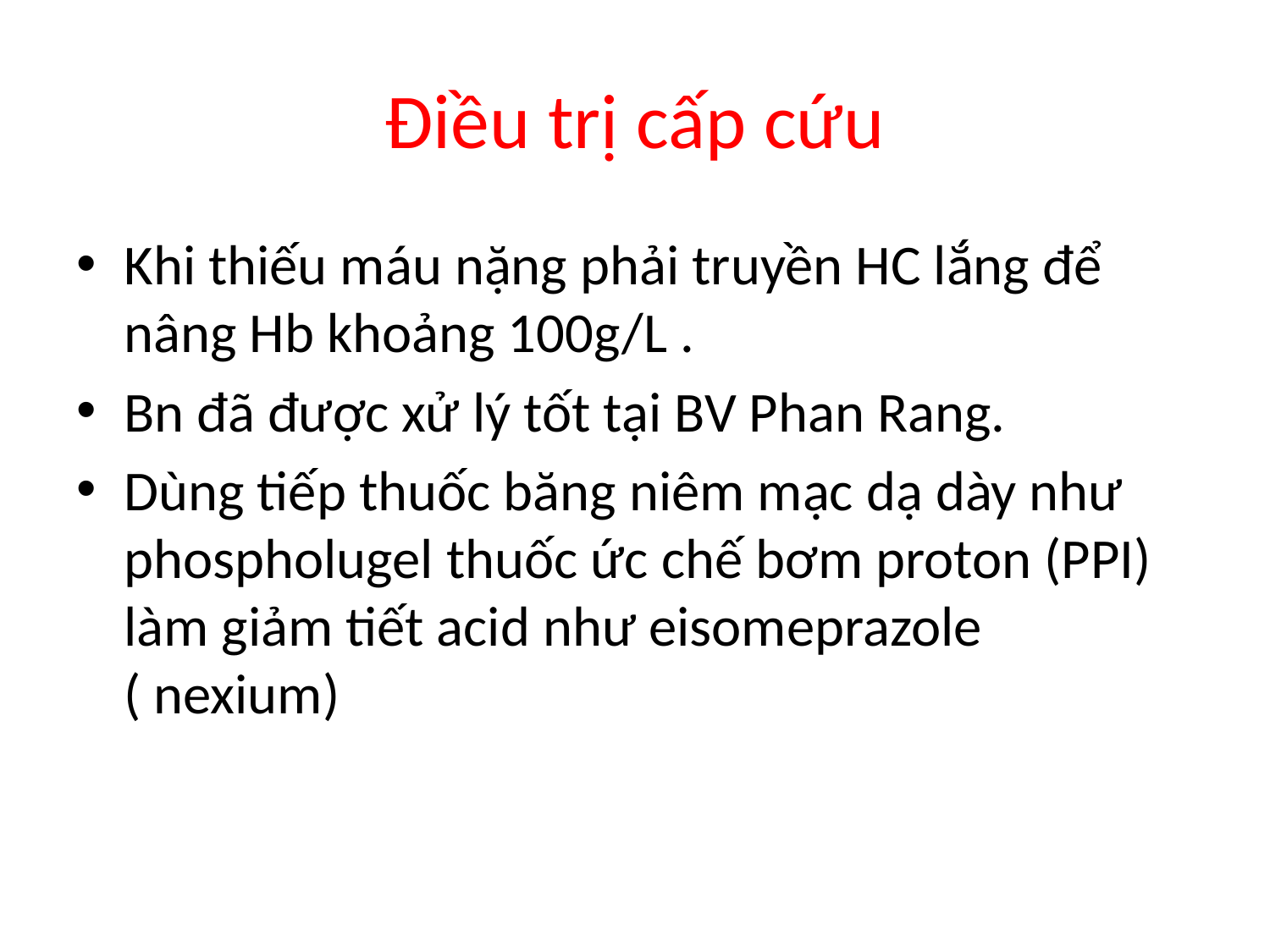

# Điều trị cấp cứu
Khi thiếu máu nặng phải truyền HC lắng để nâng Hb khoảng 100g/L .
Bn đã được xử lý tốt tại BV Phan Rang.
Dùng tiếp thuốc băng niêm mạc dạ dày như phospholugel thuốc ức chế bơm proton (PPI) làm giảm tiết acid như eisomeprazole ( nexium)